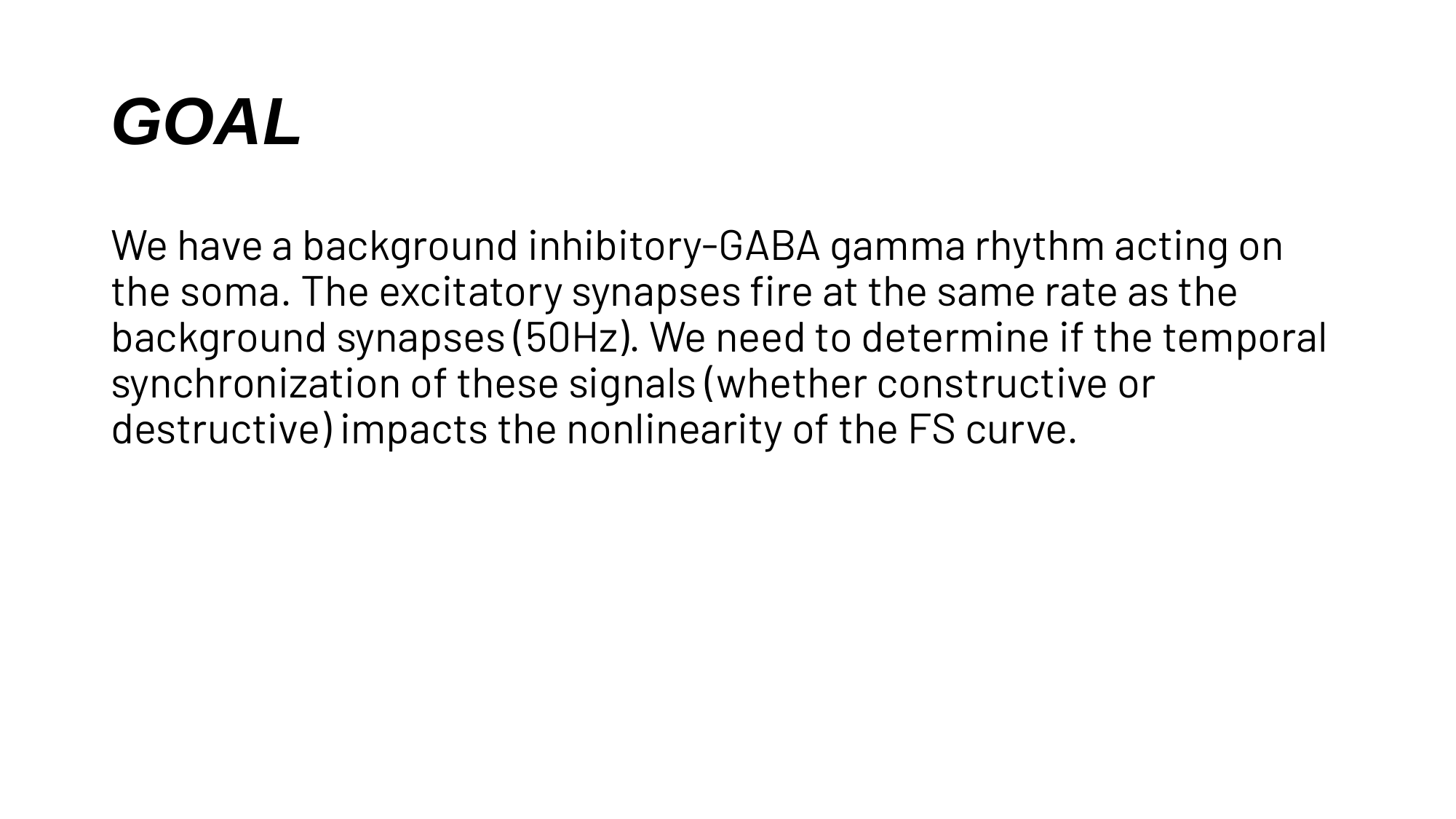

# GOAL
We have a background inhibitory-GABA gamma rhythm acting on the soma. The excitatory synapses fire at the same rate as the background synapses (50Hz). We need to determine if the temporal synchronization of these signals (whether constructive or destructive) impacts the nonlinearity of the FS curve.